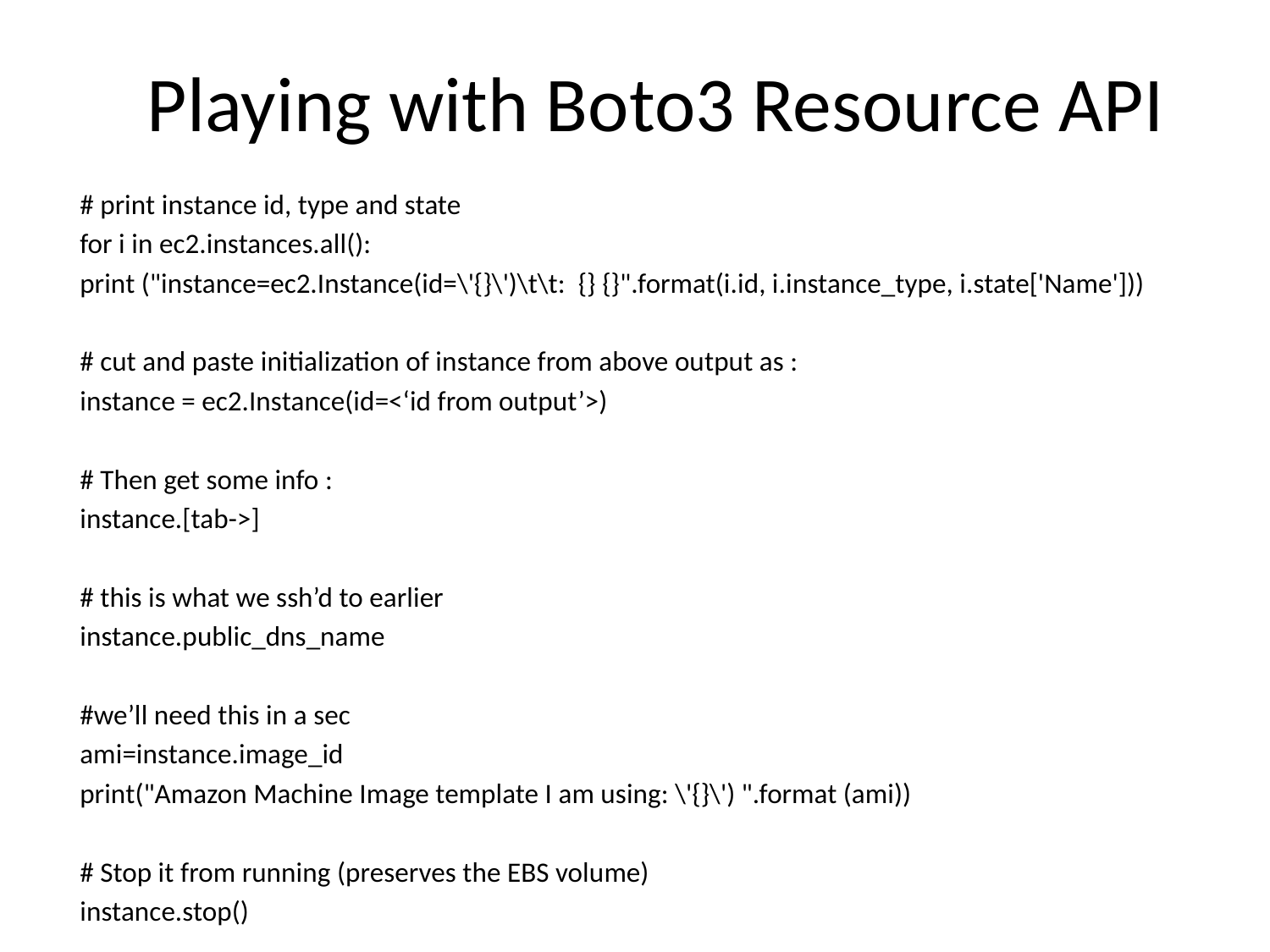

# Playing with Boto3 Resource API
# print instance id, type and state
for i in ec2.instances.all():
	print ("instance=ec2.Instance(id=\'{}\')\t\t:  {} {}".format(i.id, i.instance_type, i.state['Name']))

# cut and paste initialization of instance from above output as :
instance = ec2.Instance(id=<‘id from output’>)

# Then get some info :
instance.[tab->]

# this is what we ssh’d to earlier
instance.public_dns_name

#we’ll need this in a sec
ami=instance.image_id
print("Amazon Machine Image template I am using: \'{}\') ".format (ami))

# Stop it from running (preserves the EBS volume)
instance.stop()